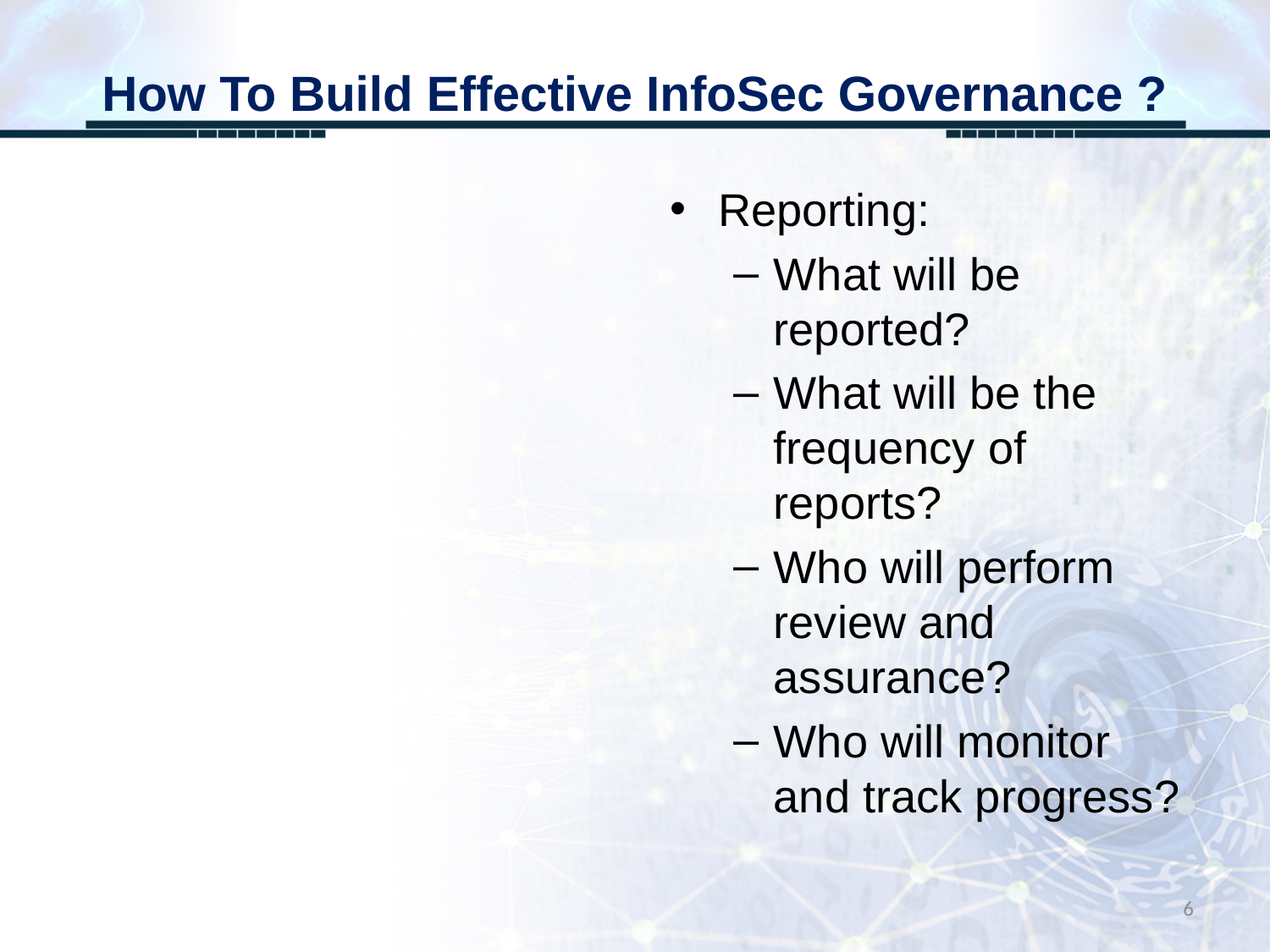

# How To Build Effective InfoSec Governance ?
Reporting:
What will be reported?
What will be the frequency of reports?
Who will perform review and assurance?
Who will monitor and track progress?

6